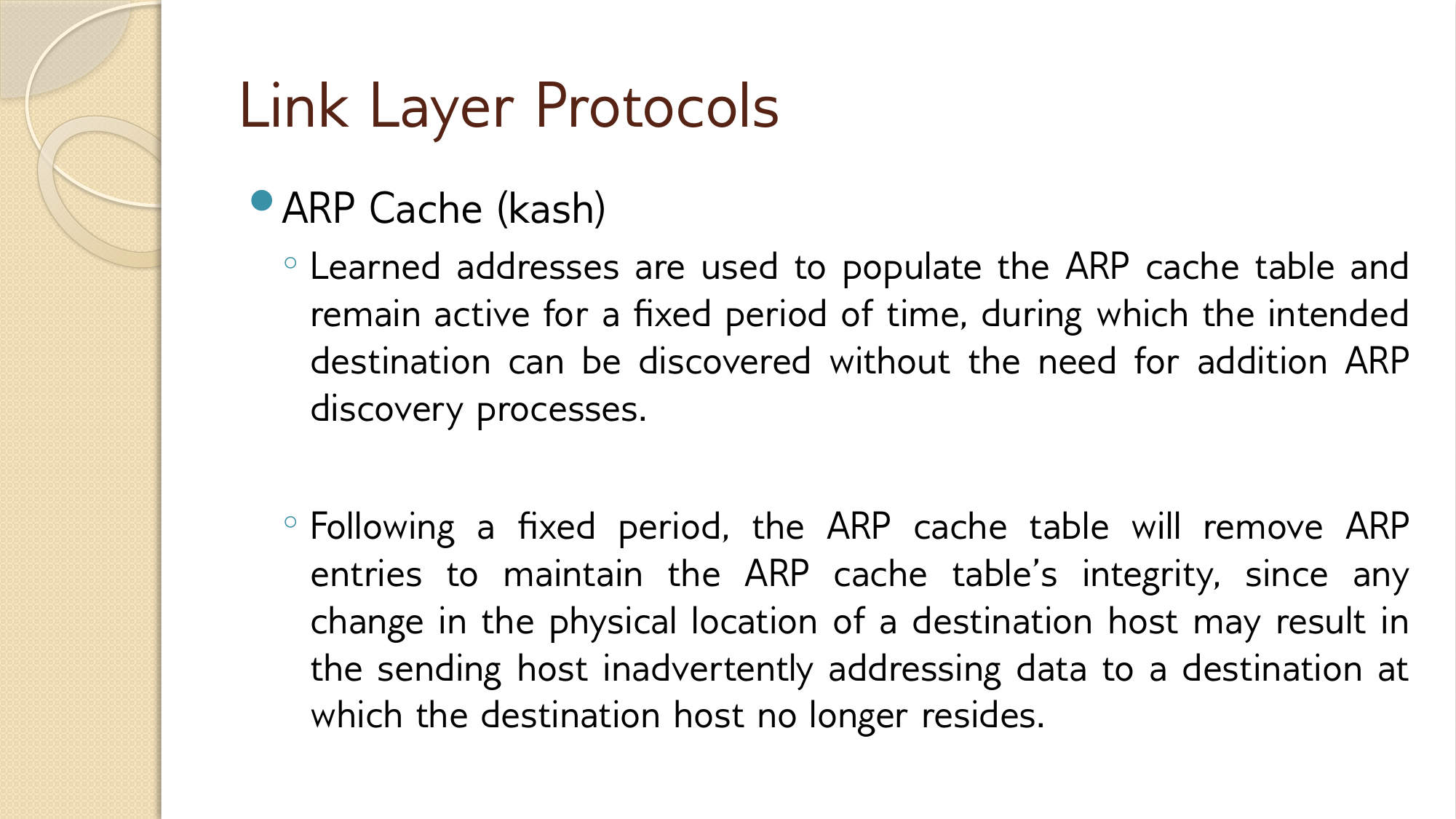

# Link Layer Protocols
ARP Cache (kash)
Learned addresses are used to populate the ARP cache table and remain active for a fixed period of time, during which the intended destination can be discovered without the need for addition ARP discovery processes.

Following a fixed period, the ARP cache table will remove ARP entries to maintain the ARP cache table’s integrity, since any change in the physical location of a destination host may result in the sending host inadvertently addressing data to a destination at which the destination host no longer resides.